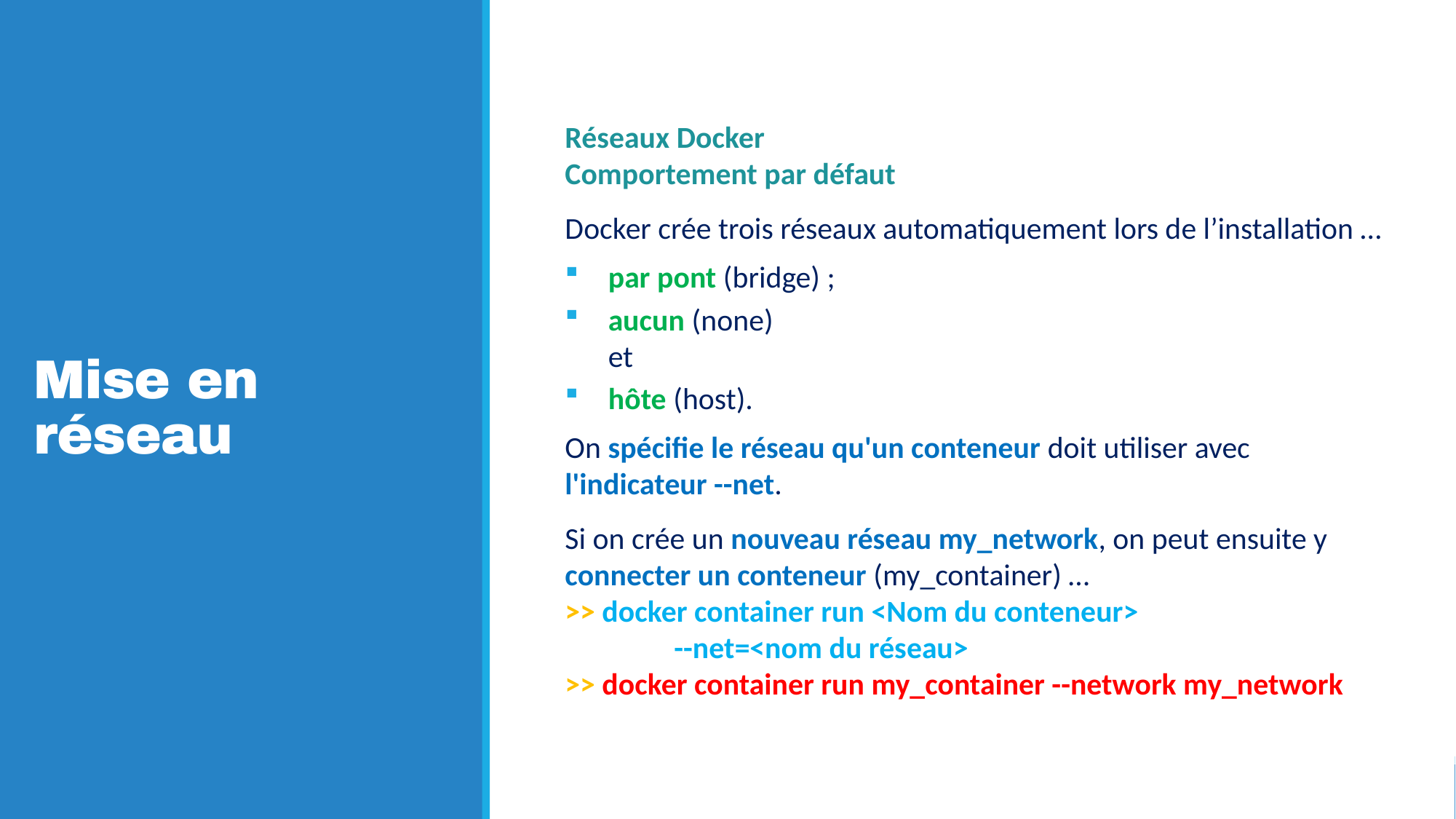

# Mise en réseau
Réseaux Docker
Comportement par défaut
Docker crée trois réseaux automatiquement lors de l’installation …
par pont (bridge) ;
aucun (none)
et
hôte (host).
On spécifie le réseau qu'un conteneur doit utiliser avec
l'indicateur --net.
Si on crée un nouveau réseau my_network, on peut ensuite y connecter un conteneur (my_container) …
>> docker container run <Nom du conteneur>
	--net=<nom du réseau>
>> docker container run my_container --network my_network